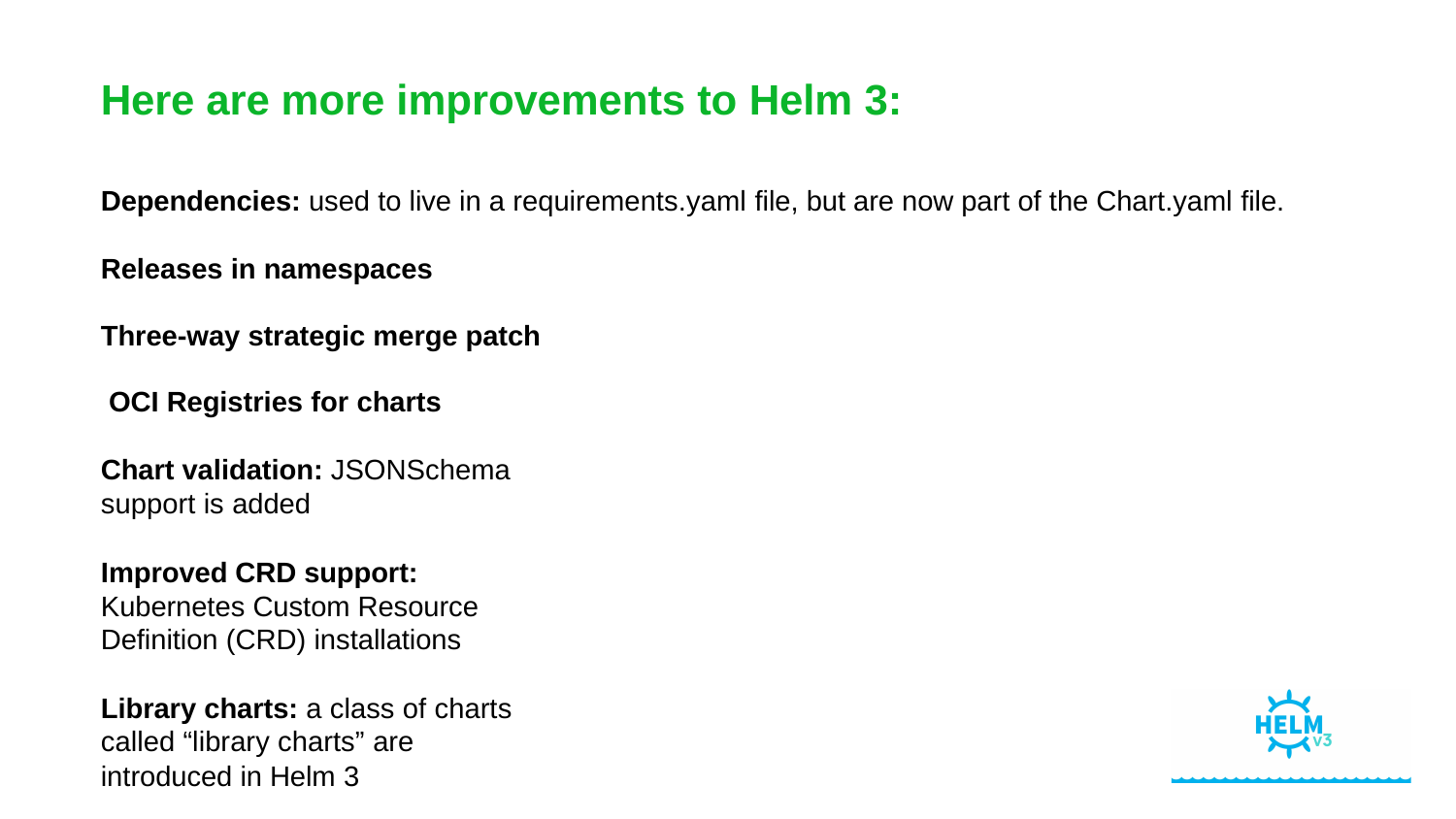

# Here are more improvements to Helm 3:
Dependencies: used to live in a requirements.yaml file, but are now part of the Chart.yaml file.

Releases in namespaces
Three-way strategic merge patch  OCI Registries for charts

Chart validation: JSONSchema support is added

Improved CRD support: Kubernetes Custom Resource Definition (CRD) installations

Library charts: a class of charts called “library charts” are introduced in Helm 3